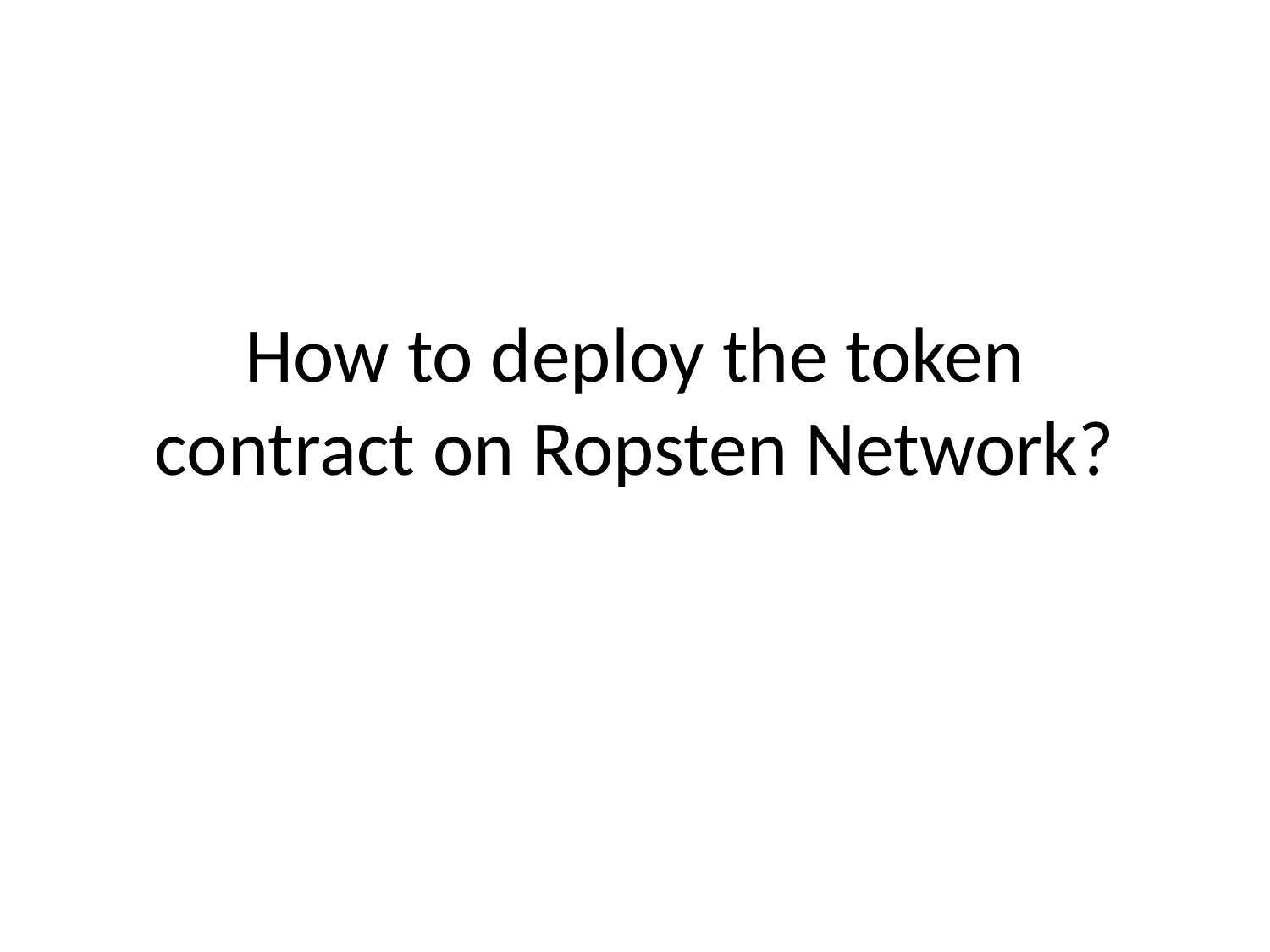

# How to deploy the token contract on Ropsten Network?